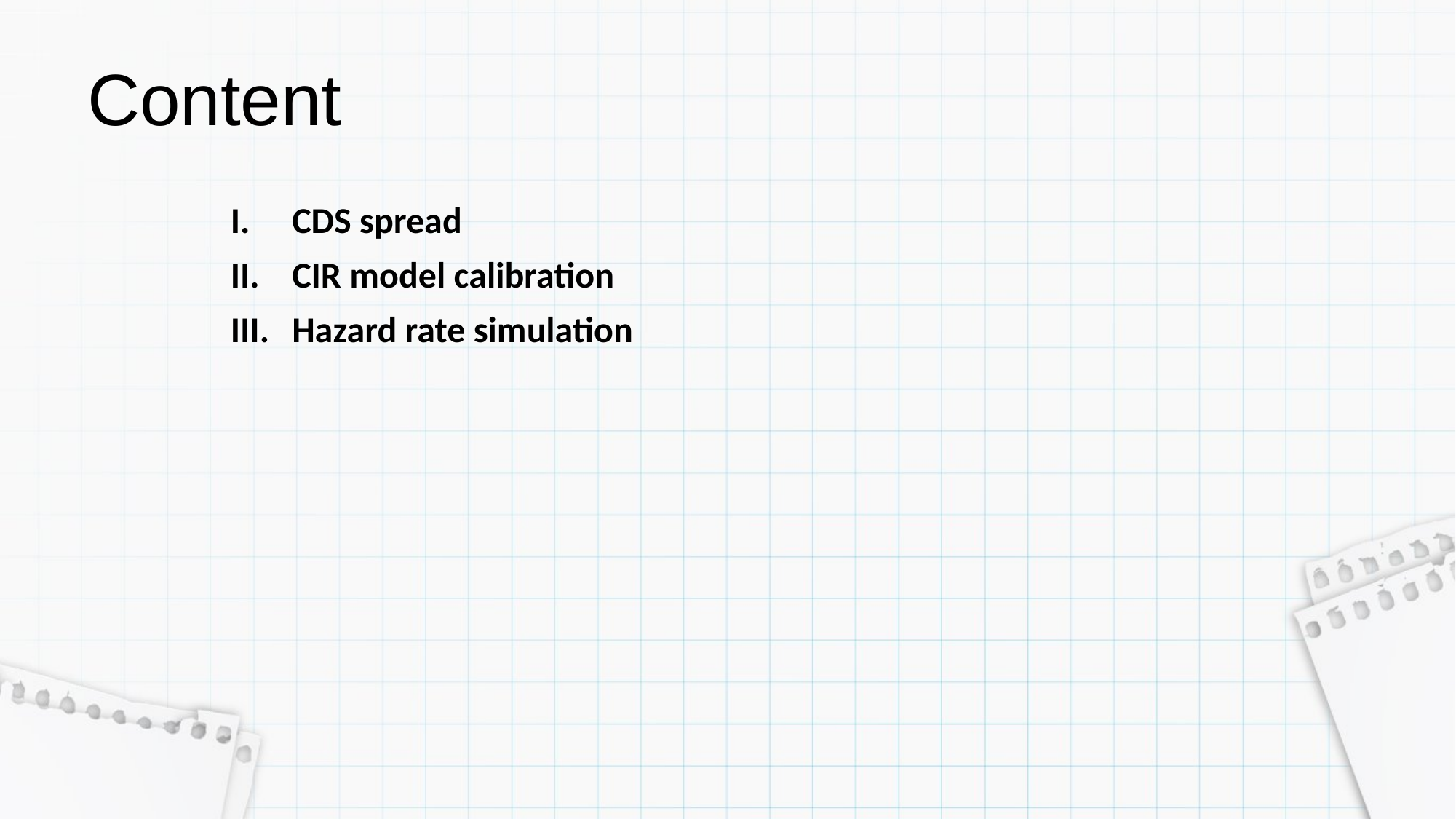

Content
CDS spread
CIR model calibration
Hazard rate simulation